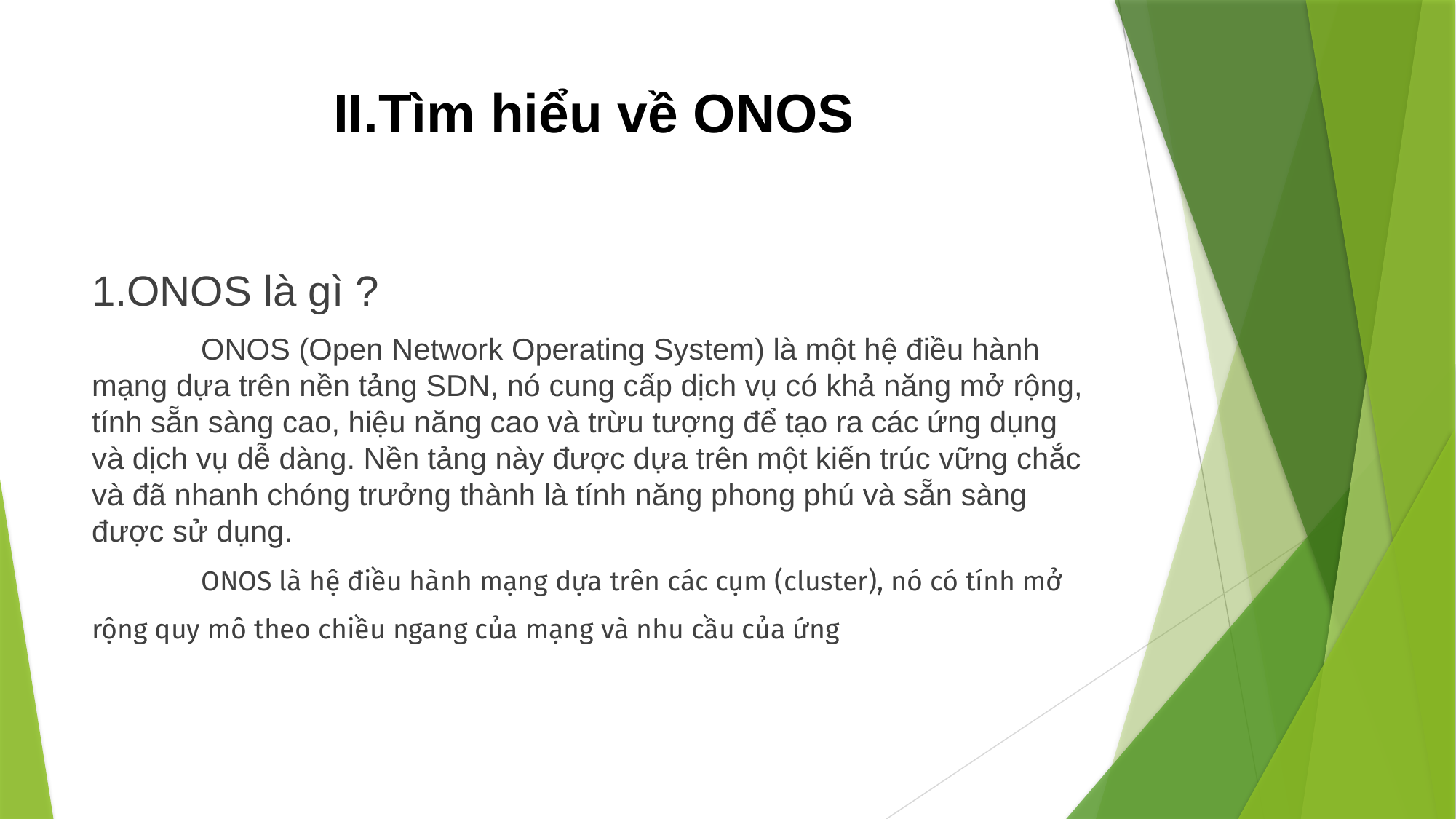

# II.Tìm hiểu về ONOS
1.ONOS là gì ?
	ONOS (Open Network Operating System) là một hệ điều hành mạng dựa trên nền tảng SDN, nó cung cấp dịch vụ có khả năng mở rộng, tính sẵn sàng cao, hiệu năng cao và trừu tượng để tạo ra các ứng dụng và dịch vụ dễ dàng. Nền tảng này được dựa trên một kiến trúc vững chắc và đã nhanh chóng trưởng thành là tính năng phong phú và sẵn sàng được sử dụng.
	ONOS là hệ điều hành mạng dựa trên các cụm (cluster), nó có tính mở rộng quy mô theo chiều ngang của mạng và nhu cầu của ứng